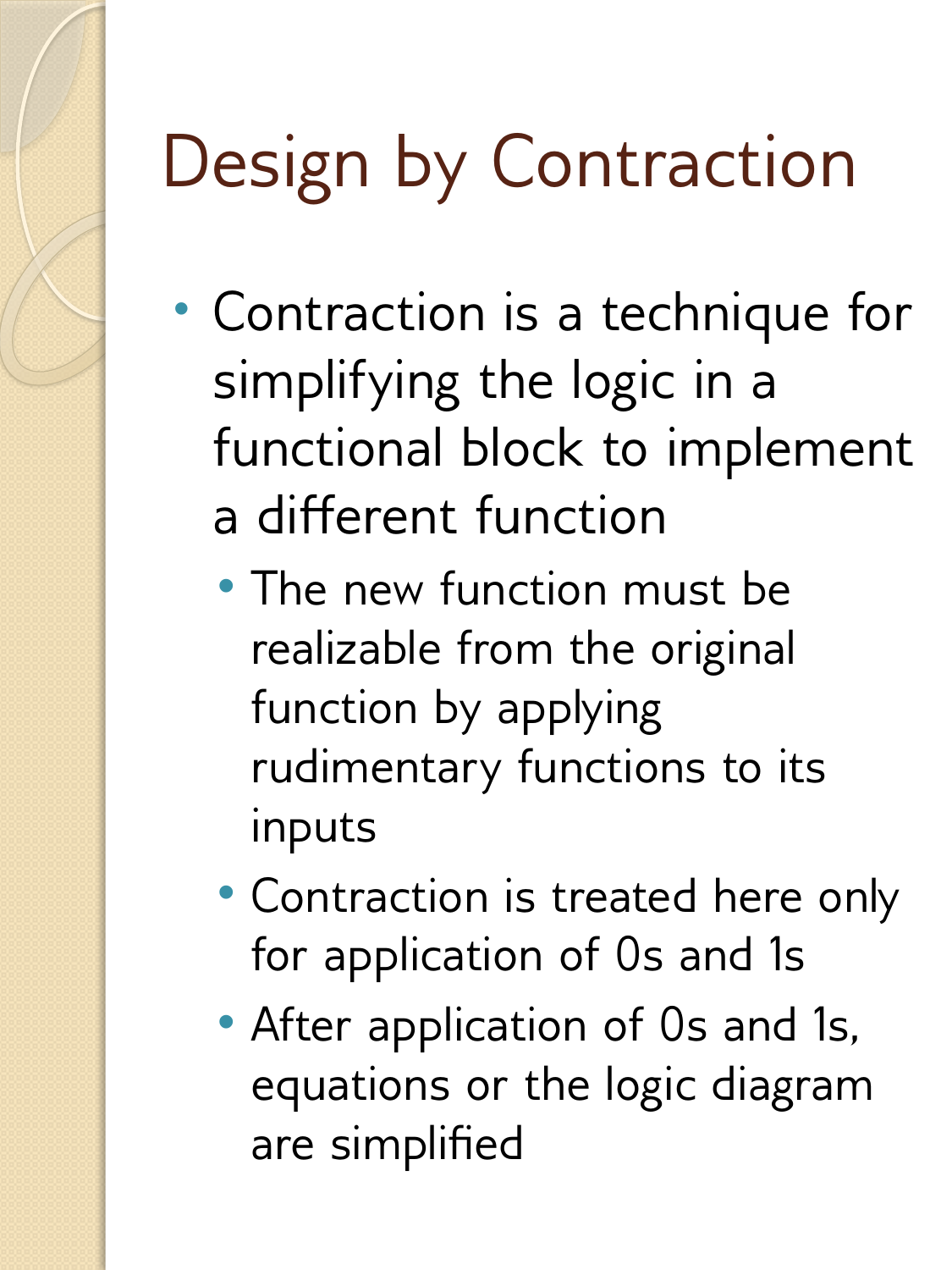

# Design by Contraction
Contraction is a technique for simplifying the logic in a functional block to implement a different function
The new function must be realizable from the original function by applying rudimentary functions to its inputs
Contraction is treated here only for application of 0s and 1s
After application of 0s and 1s, equations or the logic diagram are simplified